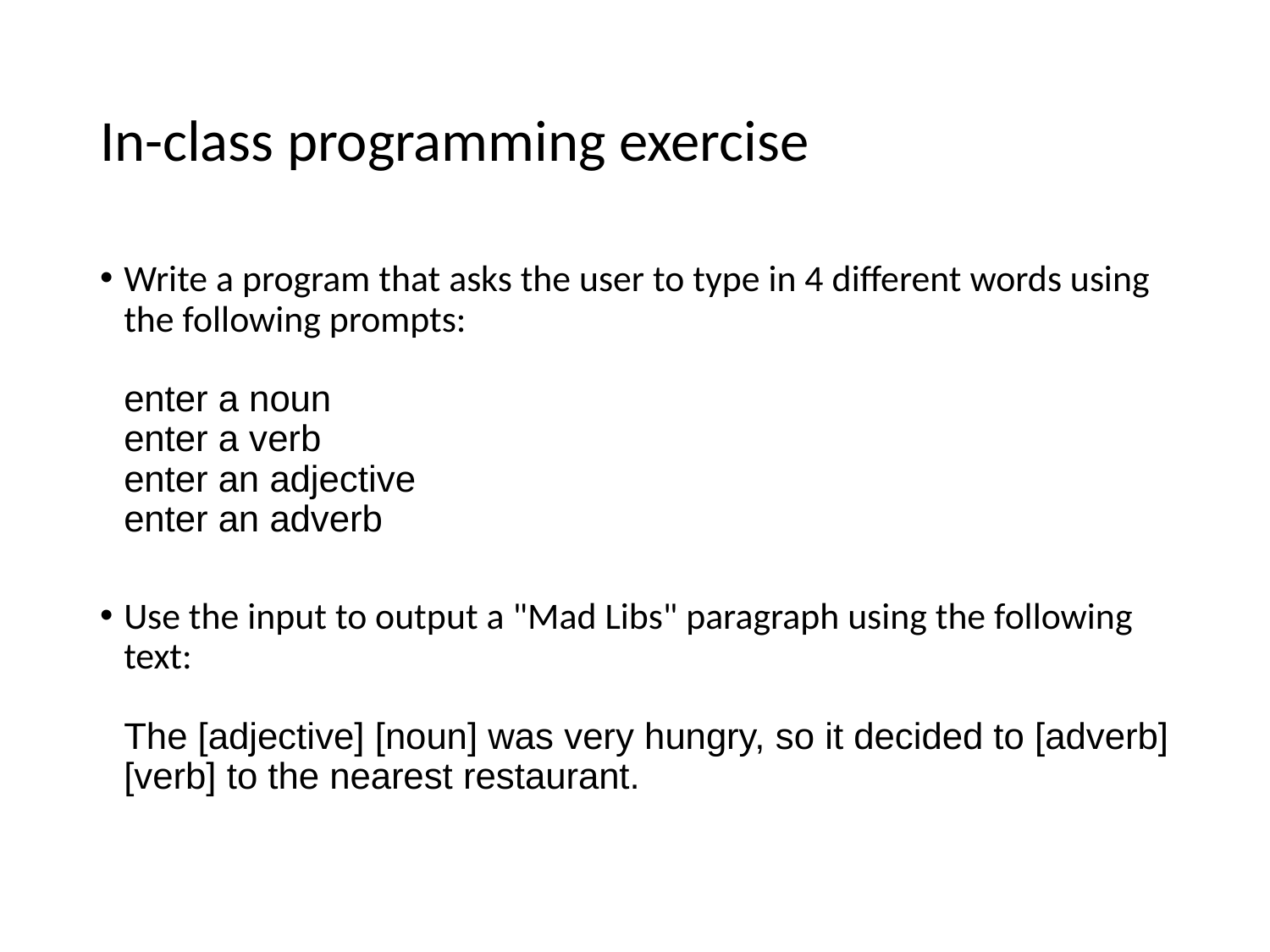

# In-class programming exercise
Write a program that asks the user to type in 4 different words using the following prompts:
enter a noun
enter a verb
enter an adjective
enter an adverb
Use the input to output a "Mad Libs" paragraph using the following text:
The [adjective] [noun] was very hungry, so it decided to [adverb] [verb] to the nearest restaurant.